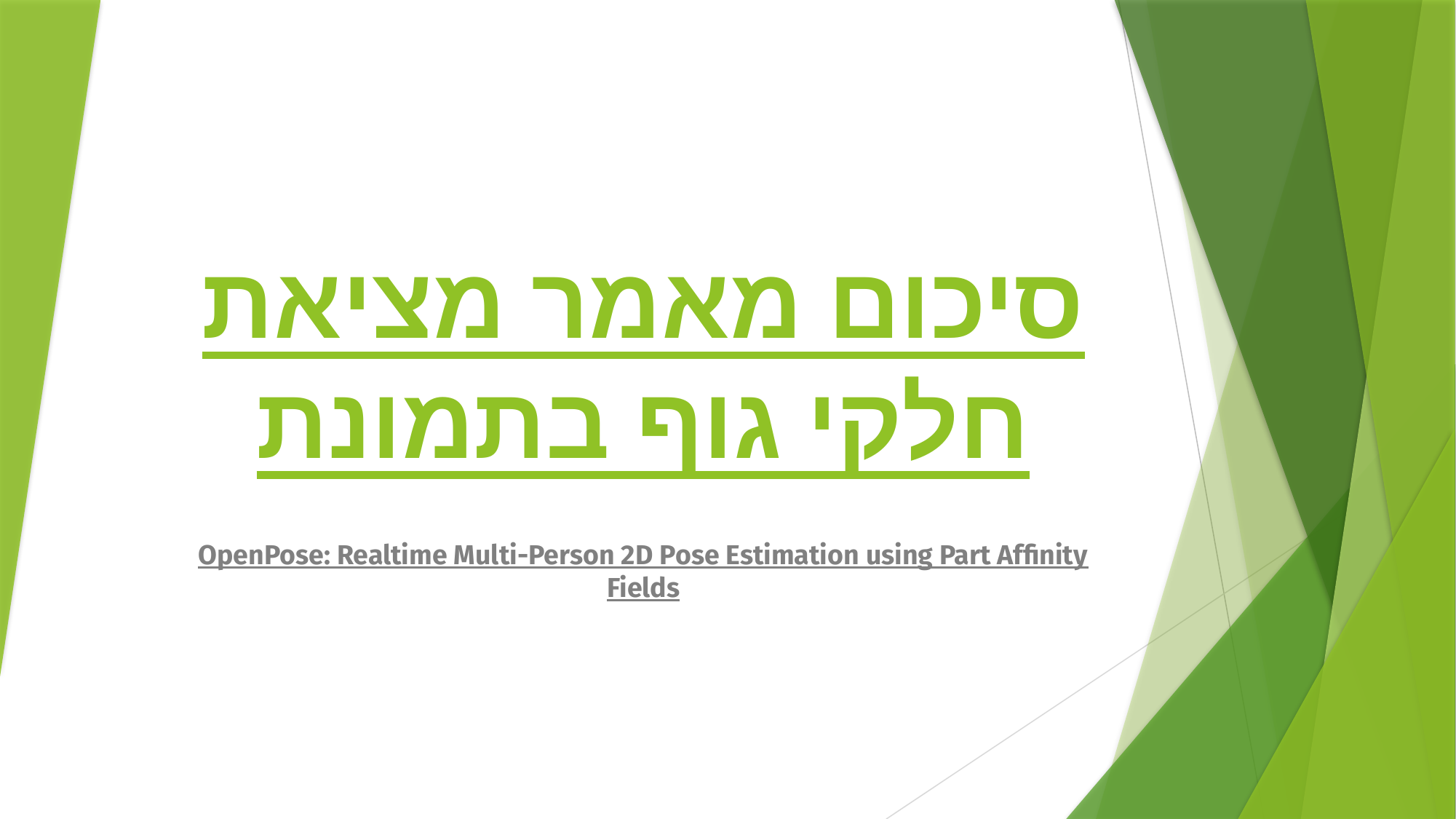

# סיכום מאמר מציאת חלקי גוף בתמונת

OpenPose: Realtime Multi-Person 2D Pose Estimation using Part Affinity Fields